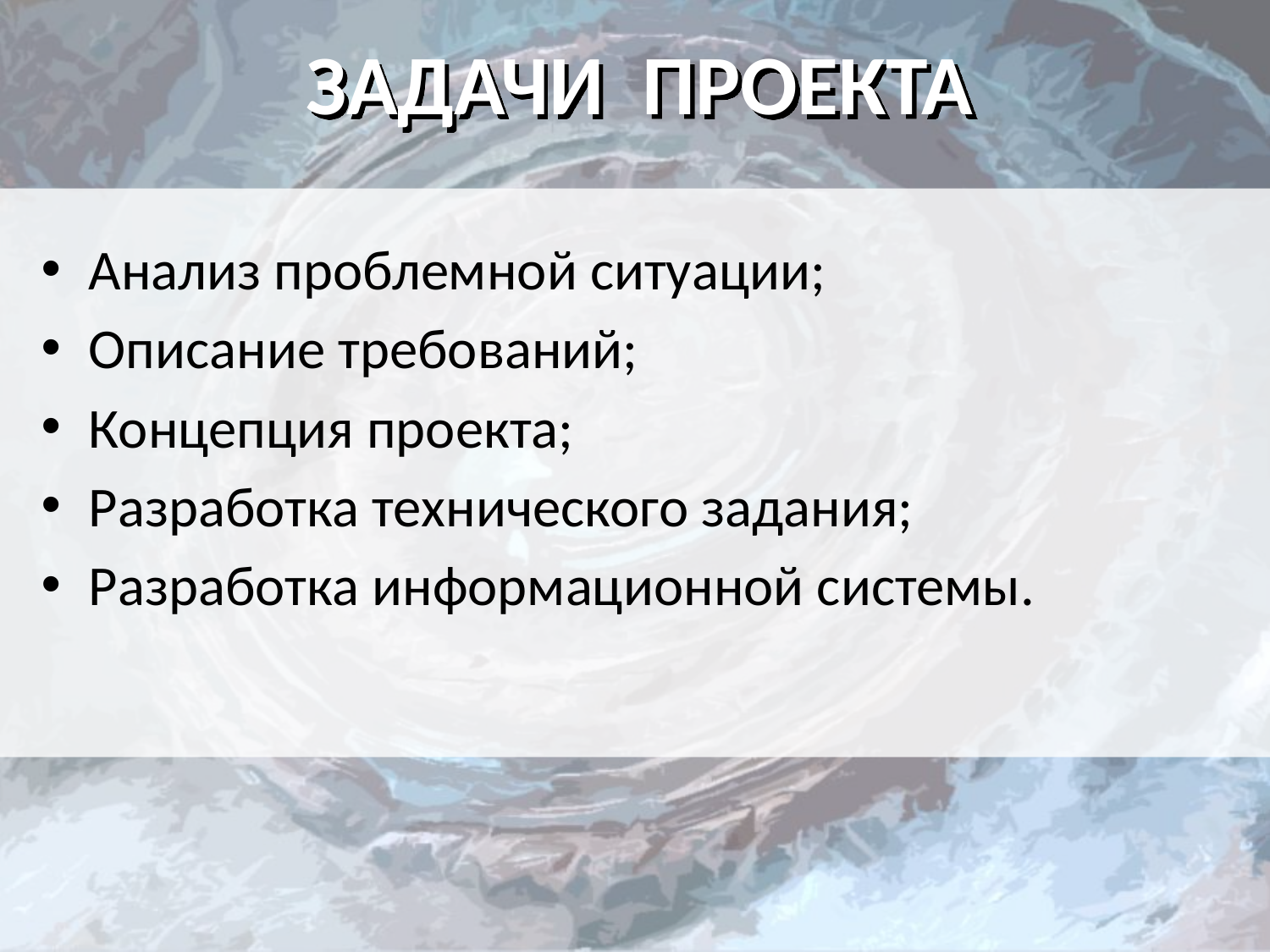

# ЗАДАЧИ  ПРОЕКТА

Анализ проблемной ситуации;
Описание требований;
Концепция проекта;
Разработка технического задания;
Разработка информационной системы.